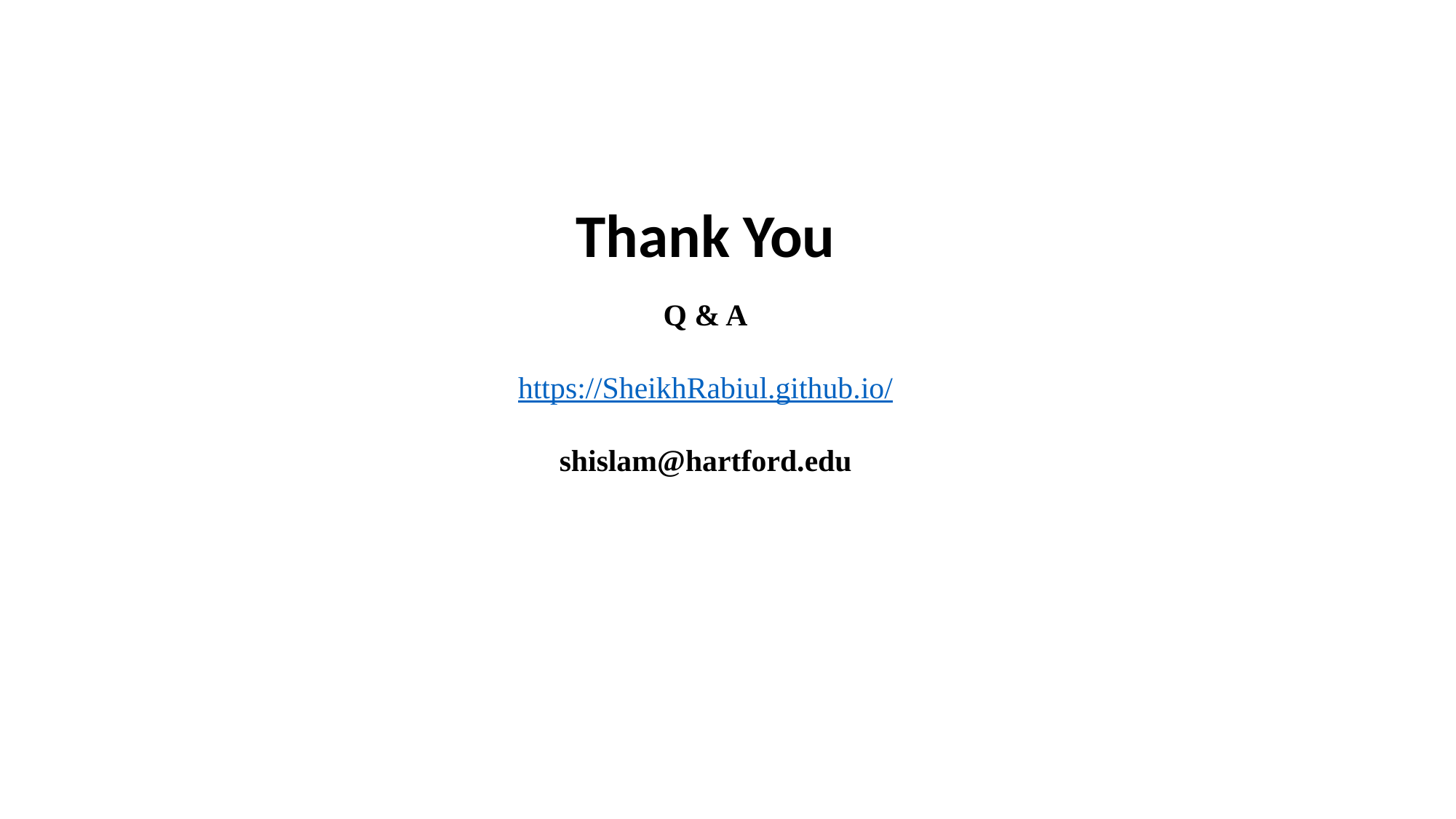

Thank You

Q & A

https://SheikhRabiul.github.io/

shislam@hartford.edu